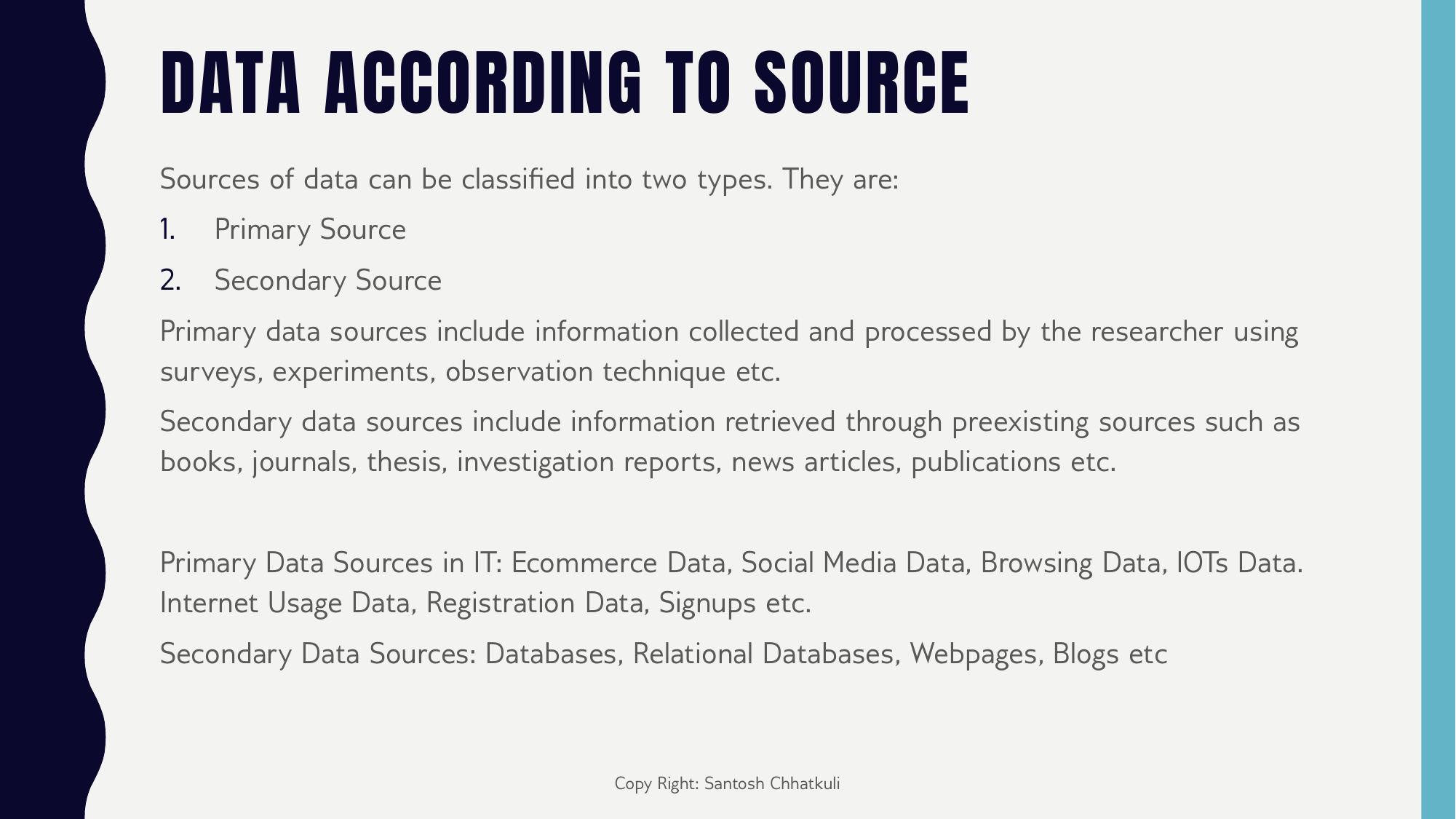

# Data according to source
Sources of data can be classified into two types. They are:
Primary Source
Secondary Source
Primary data sources include information collected and processed by the researcher using surveys, experiments, observation technique etc.
Secondary data sources include information retrieved through preexisting sources such as books, journals, thesis, investigation reports, news articles, publications etc.

Primary Data Sources in IT: Ecommerce Data, Social Media Data, Browsing Data, IOTs Data. Internet Usage Data, Registration Data, Signups etc.
Secondary Data Sources: Databases, Relational Databases, Webpages, Blogs etc

Copy Right: Santosh Chhatkuli